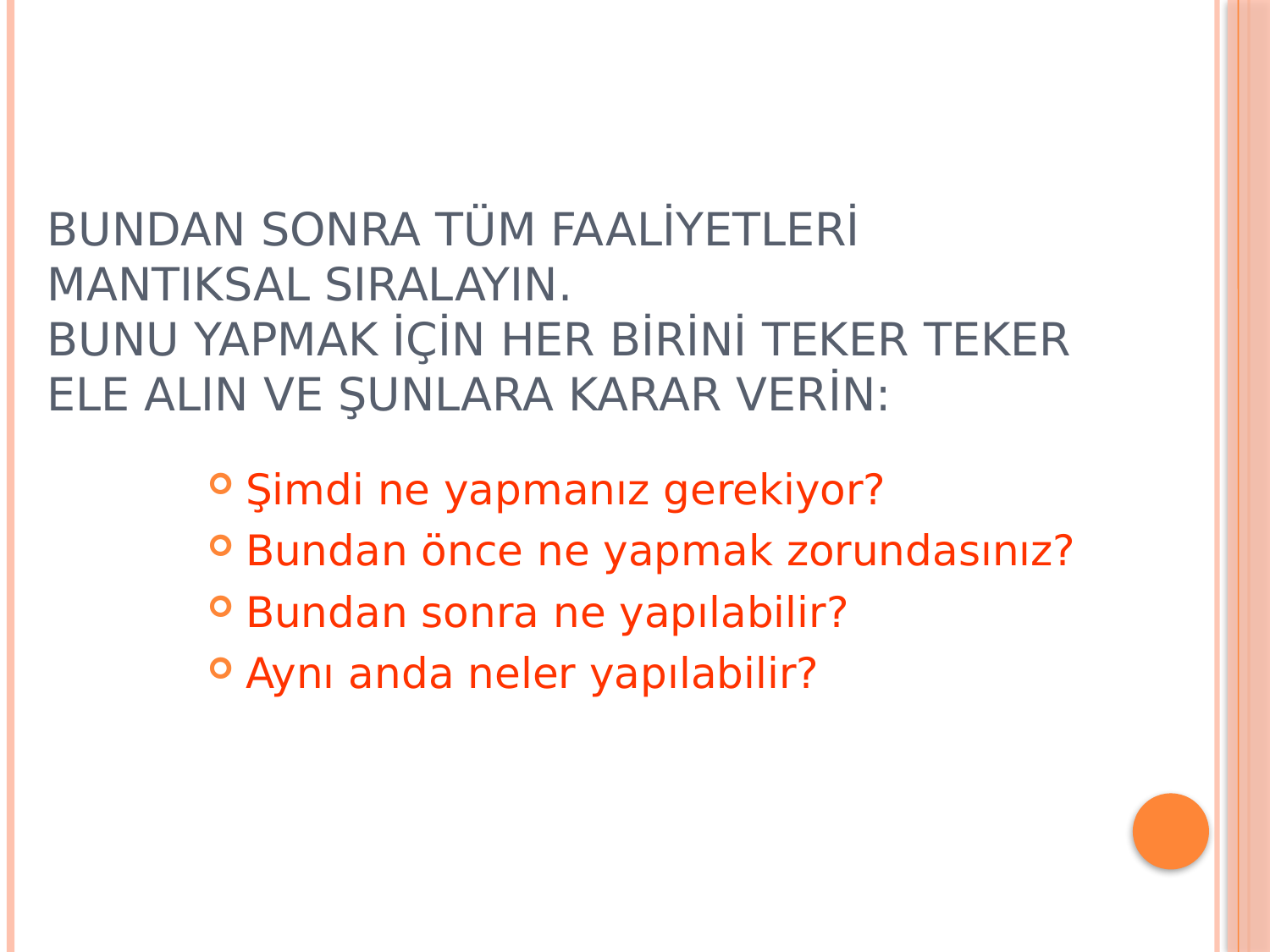

# Bundan sonra tüm faaliyetleri mantıksal sıralayın. Bunu yapmak için her birini teker teker ele alın ve şunlara karar verin:
Şimdi ne yapmanız gerekiyor?
Bundan önce ne yapmak zorundasınız?
Bundan sonra ne yapılabilir?
Aynı anda neler yapılabilir?